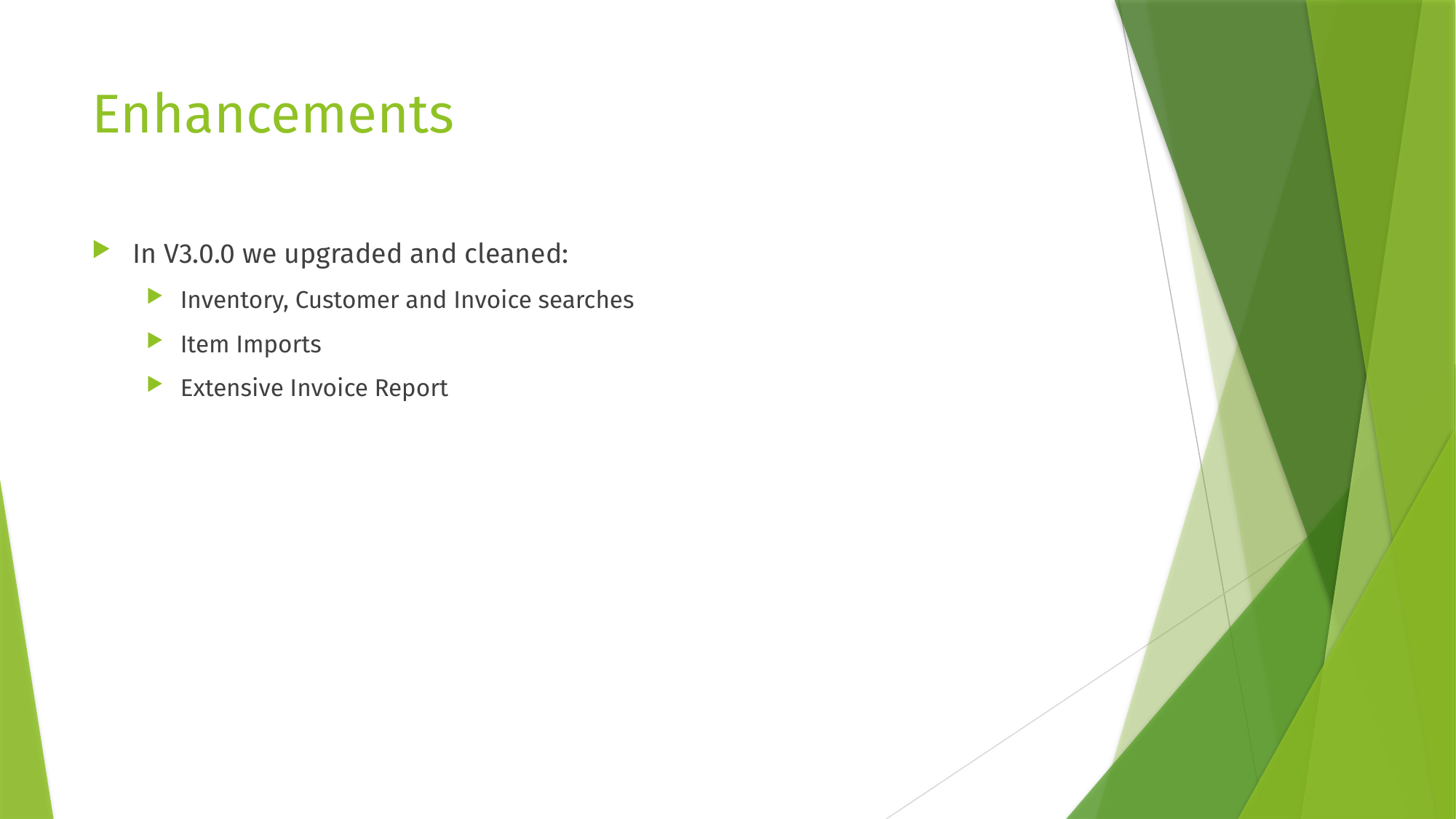

# Enhancements
In V3.0.0 we upgraded and cleaned:
Inventory, Customer and Invoice searches
Item Imports
Extensive Invoice Report